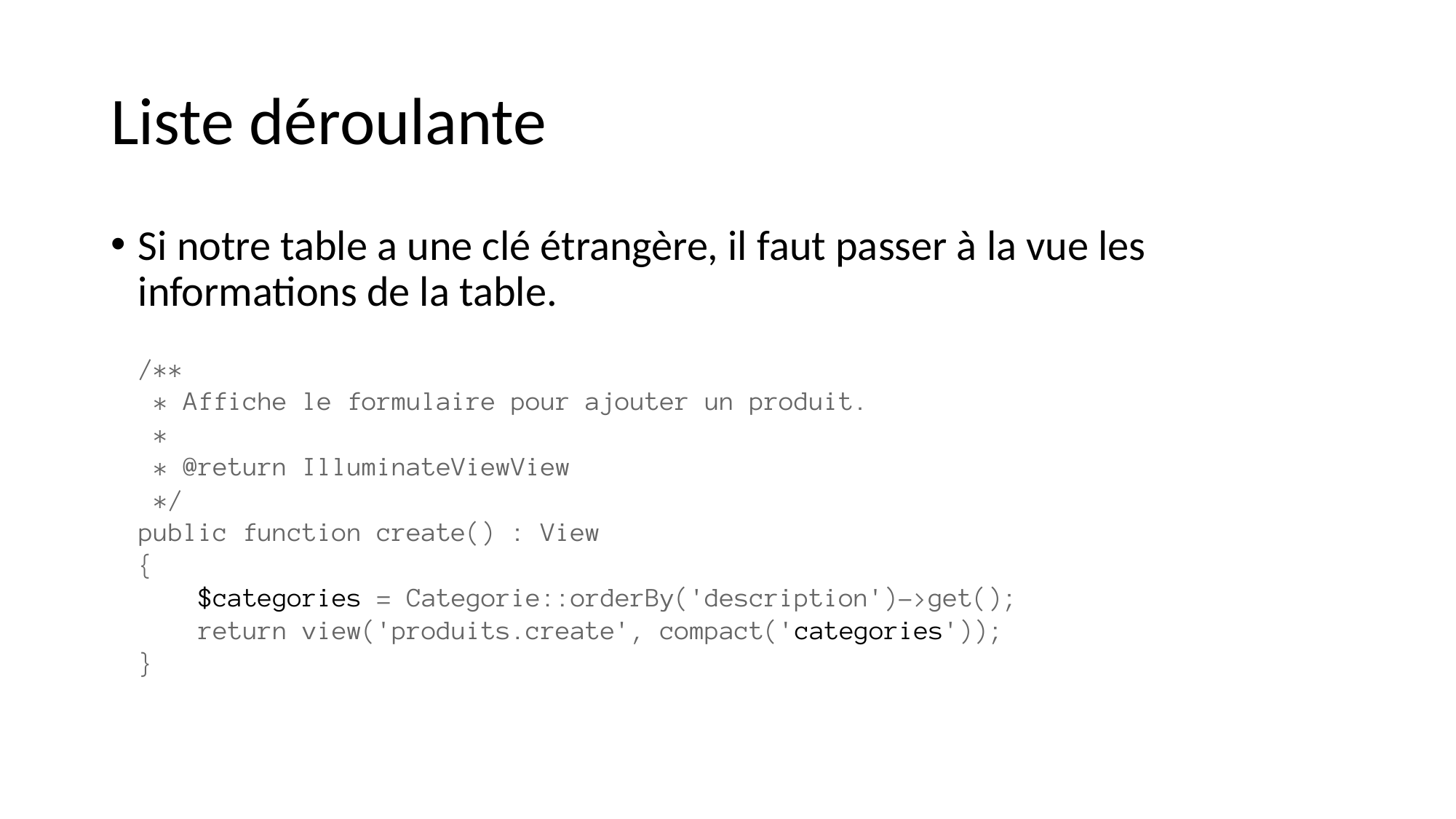

# Liste déroulante
Si notre table a une clé étrangère, il faut passer à la vue les informations de la table.
/**
 * Affiche le formulaire pour ajouter un produit.
 *
 * @return IlluminateViewView
 */
public function create() : View
{
    $categories = Categorie::orderBy('description')->get();
    return view('produits.create', compact('categories'));
}